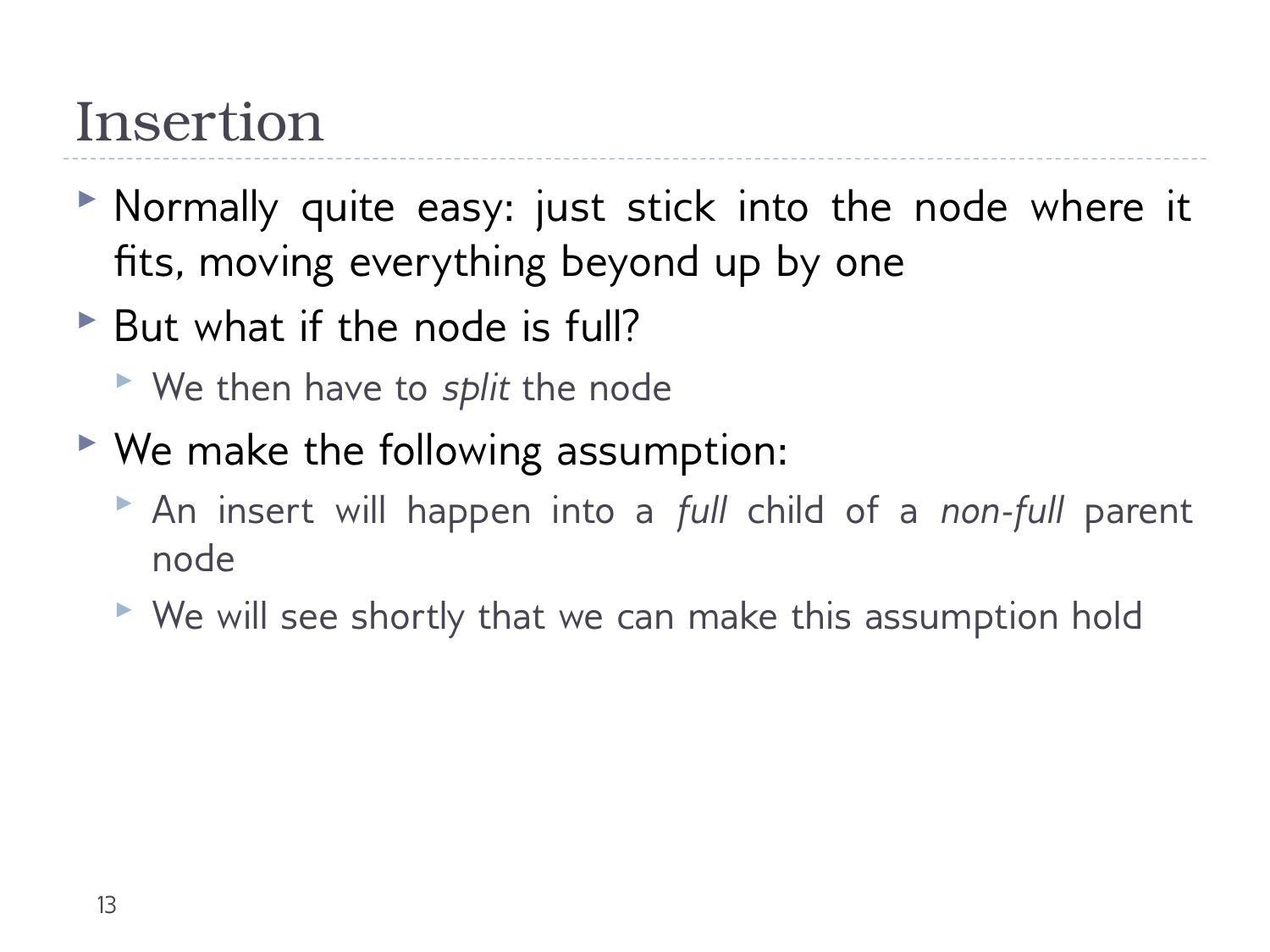

# Insertion
Normally quite easy: just stick into the node where it fits, moving everything beyond up by one
But what if the node is full?
We then have to split the node
We make the following assumption:
An insert will happen into a full child of a non-full parent node
We will see shortly that we can make this assumption hold
13